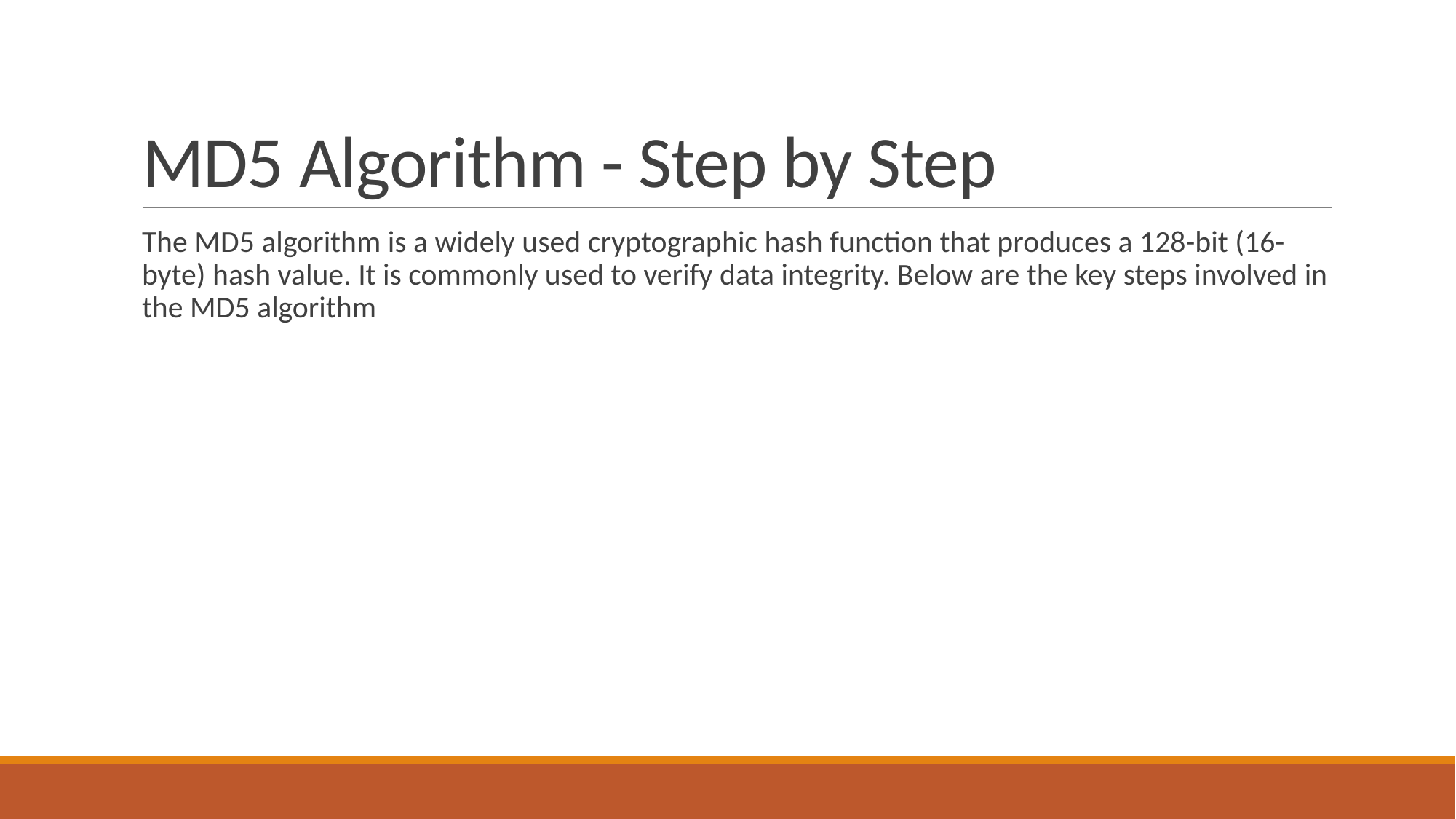

# MD5 Algorithm - Step by Step
The MD5 algorithm is a widely used cryptographic hash function that produces a 128-bit (16-byte) hash value. It is commonly used to verify data integrity. Below are the key steps involved in the MD5 algorithm